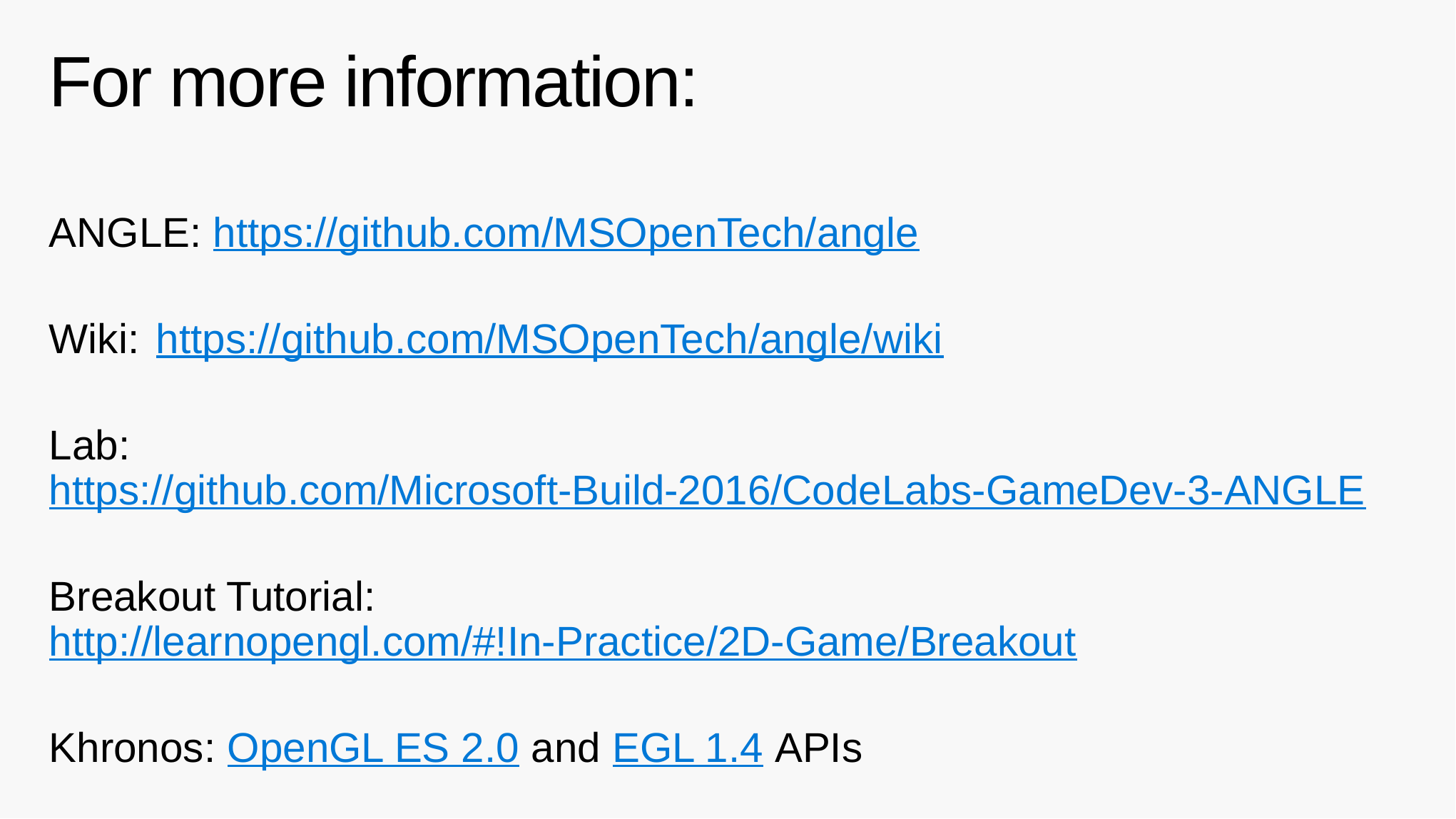

# For more information:

ANGLE: https://github.com/MSOpenTech/angle

Wiki: 	https://github.com/MSOpenTech/angle/wiki

Lab: https://github.com/Microsoft-Build-2016/CodeLabs-GameDev-3-ANGLE

Breakout Tutorial: http://learnopengl.com/#!In-Practice/2D-Game/Breakout

Khronos: OpenGL ES 2.0 and EGL 1.4 APIs